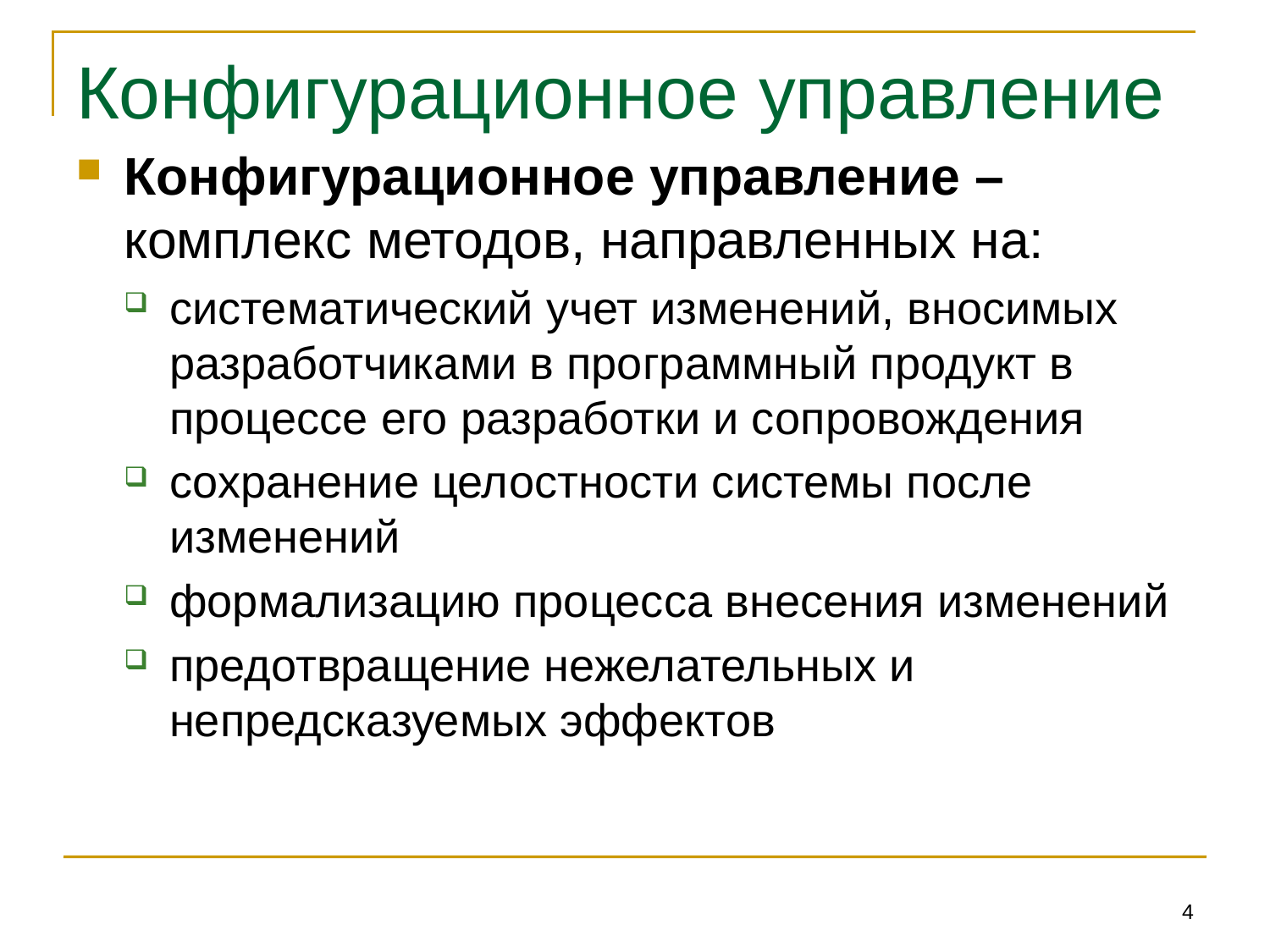

# Конфигурационное управление
Конфигурационное управление – комплекс методов, направленных на:
систематический учет изменений, вносимых разработчиками в программный продукт в процессе его разработки и сопровождения
сохранение целостности системы после изменений
формализацию процесса внесения изменений
предотвращение нежелательных и непредсказуемых эффектов

4